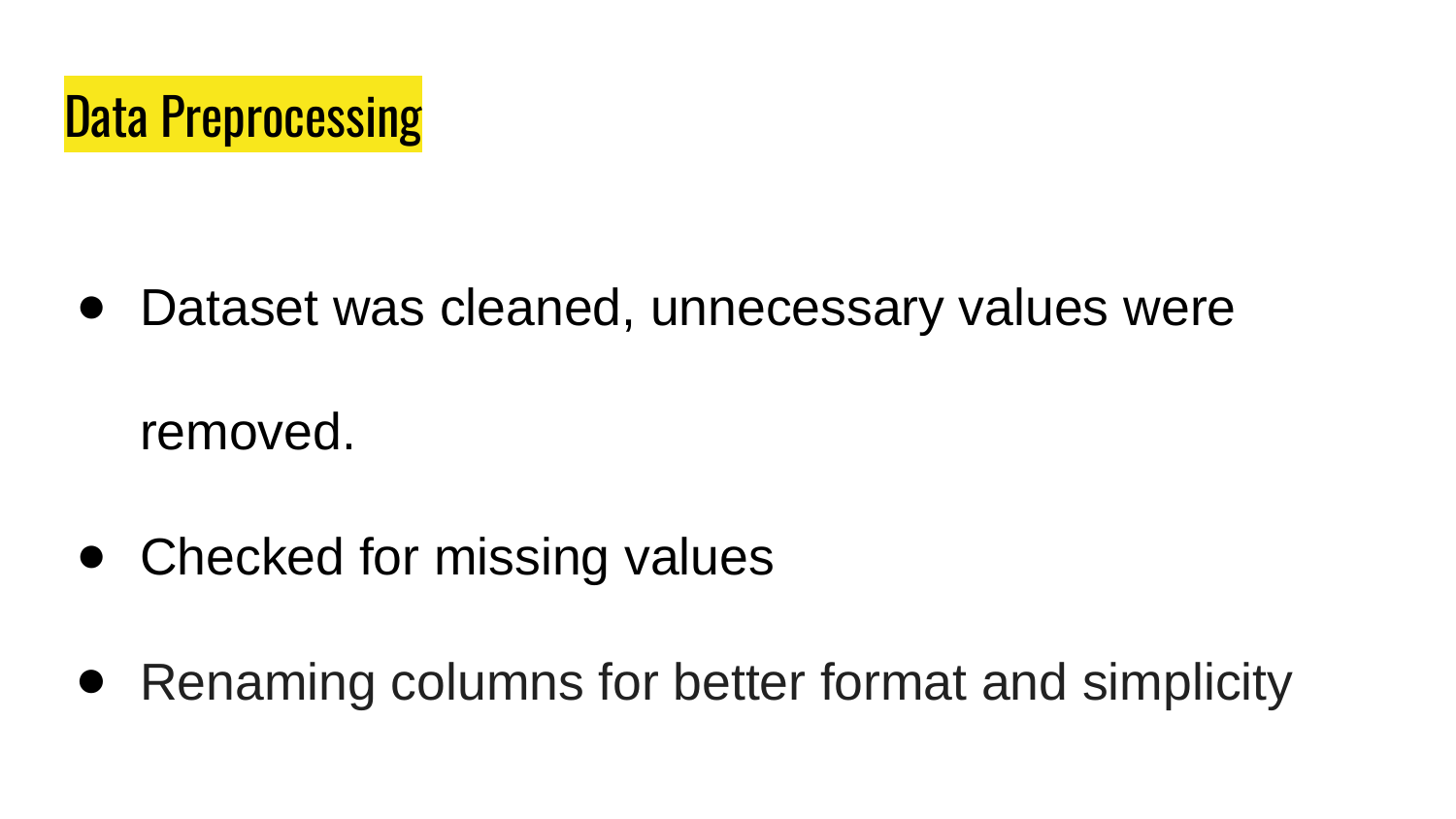

# Data Preprocessing
Dataset was cleaned, unnecessary values were removed.
Checked for missing values
Renaming columns for better format and simplicity